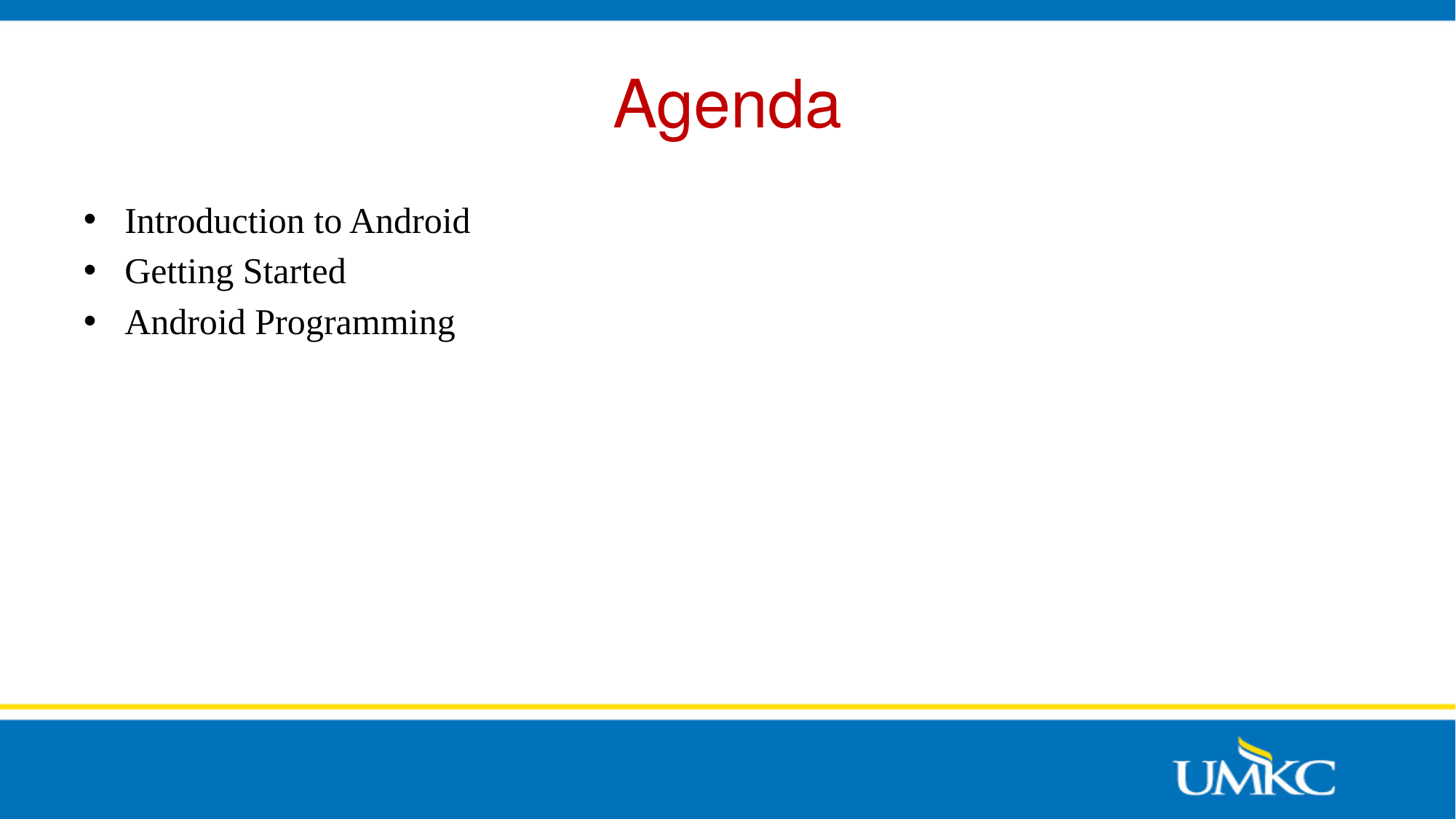

# Agenda
Introduction to Android
Getting Started
Android Programming